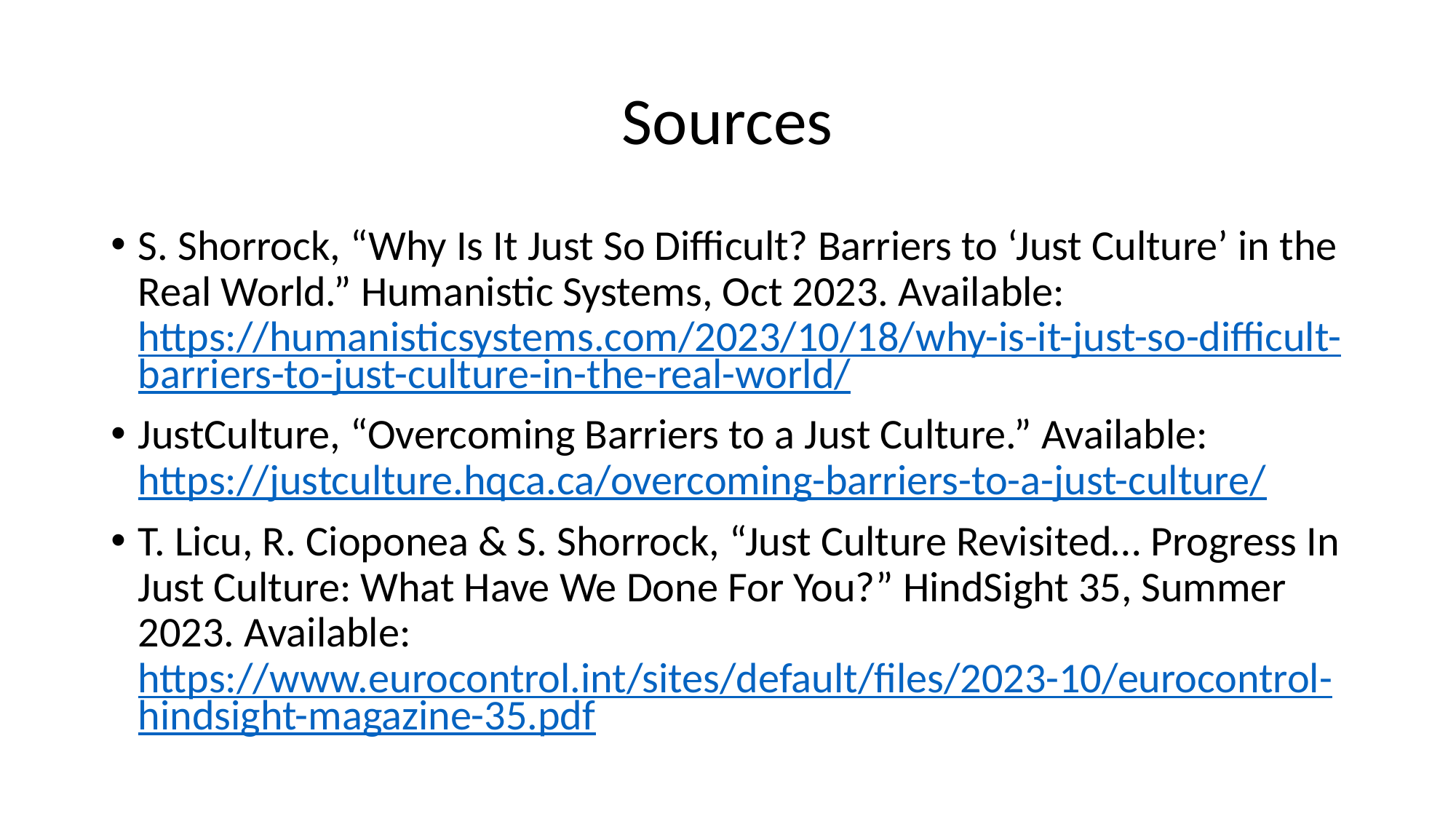

# Sources
S. Shorrock, “Why Is It Just So Difficult? Barriers to ‘Just Culture’ in the Real World.” Humanistic Systems, Oct 2023. Available: https://humanisticsystems.com/2023/10/18/why-is-it-just-so-difficult-barriers-to-just-culture-in-the-real-world/
JustCulture, “Overcoming Barriers to a Just Culture.” Available: https://justculture.hqca.ca/overcoming-barriers-to-a-just-culture/
T. Licu, R. Cioponea & S. Shorrock, “Just Culture Revisited… Progress In Just Culture: What Have We Done For You?” HindSight 35, Summer 2023. Available: https://www.eurocontrol.int/sites/default/files/2023-10/eurocontrol-hindsight-magazine-35.pdf